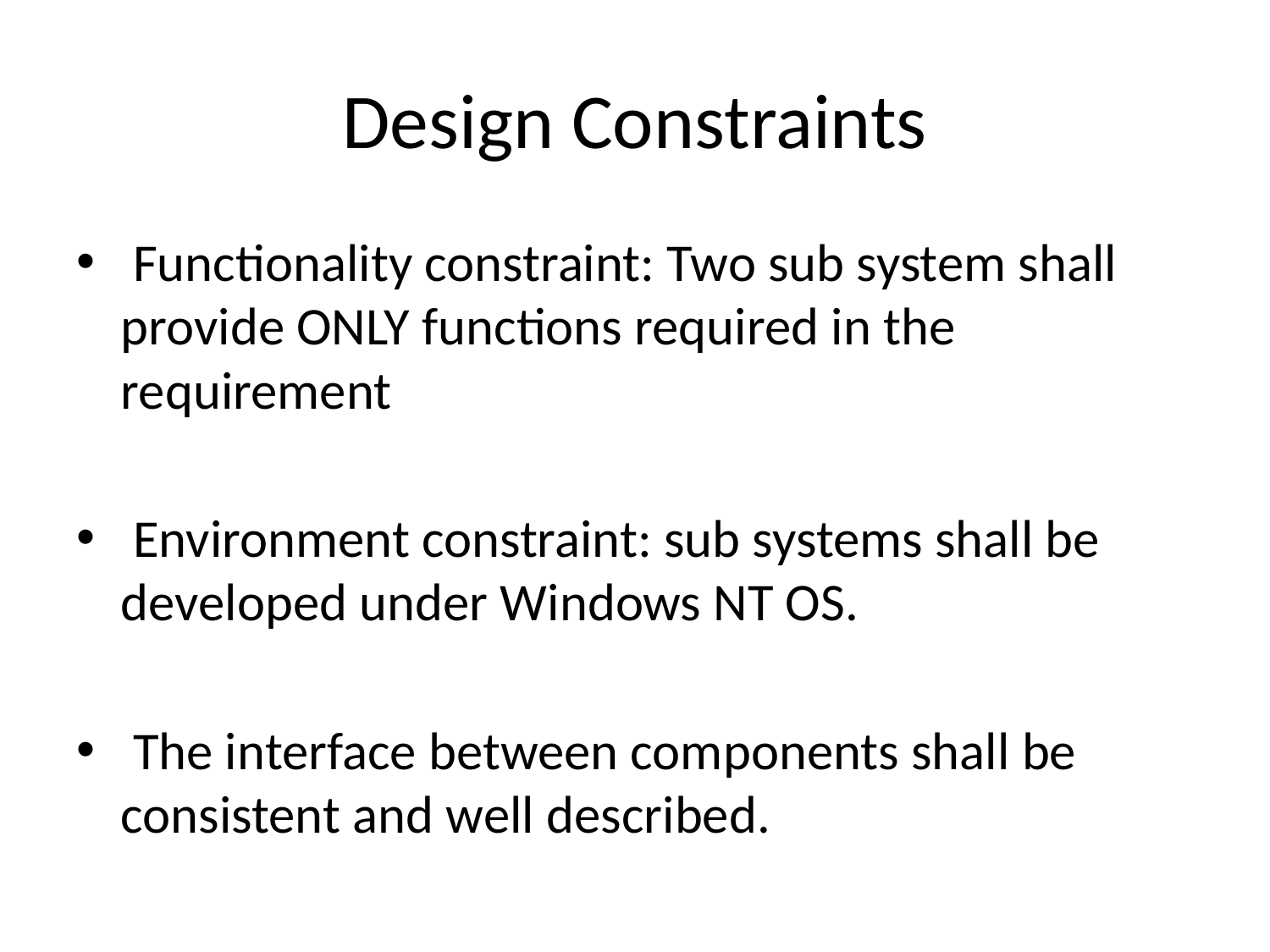

# Design Constraints
 Functionality constraint: Two sub system shall provide ONLY functions required in the requirement

 Environment constraint: sub systems shall be developed under Windows NT OS.

 The interface between components shall be consistent and well described.